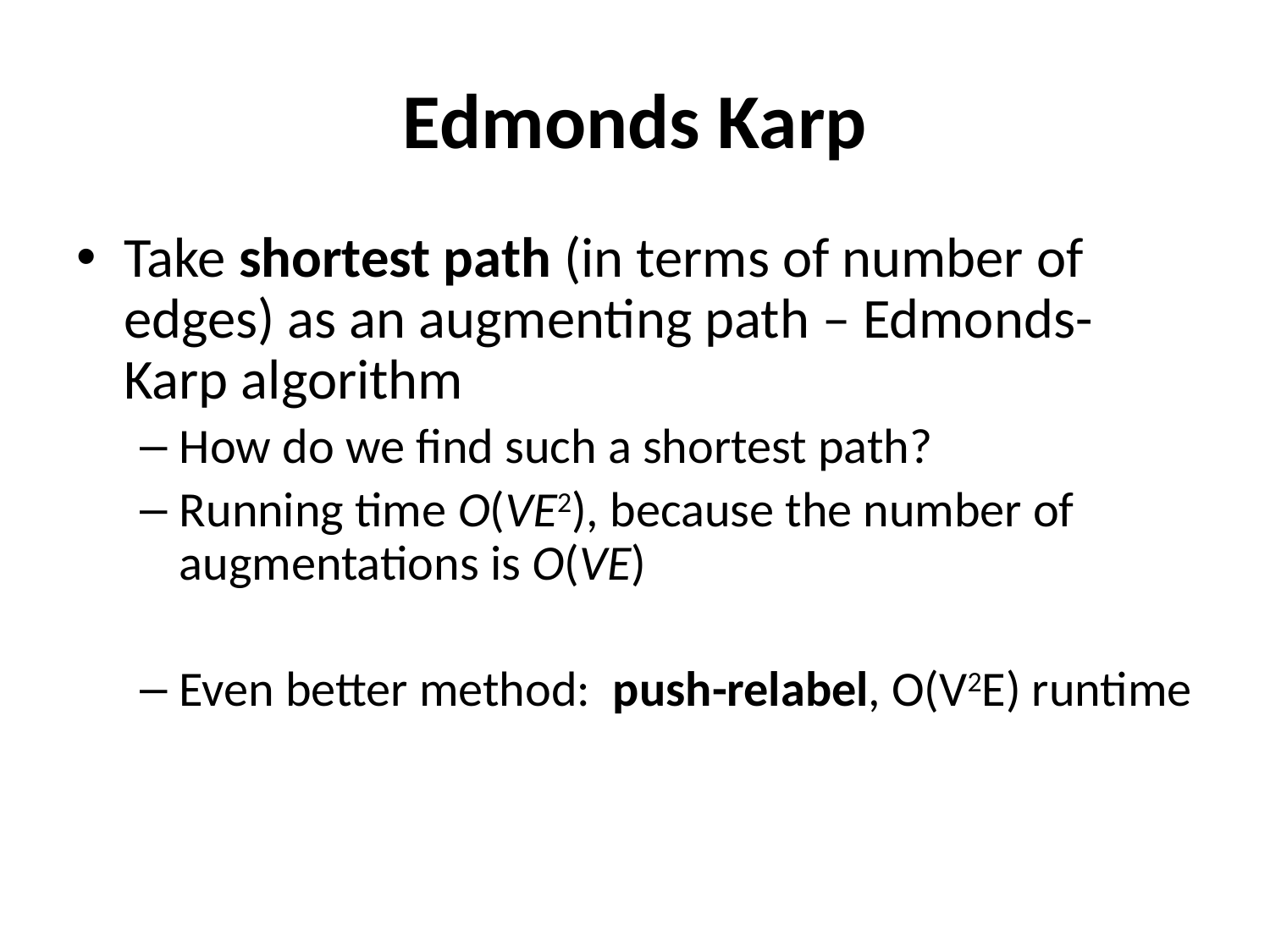

# Edmonds Karp
Take shortest path (in terms of number of edges) as an augmenting path – Edmonds-Karp algorithm
How do we find such a shortest path?
Running time O(VE2), because the number of augmentations is O(VE)

Even better method:  push-relabel, O(V2E) runtime